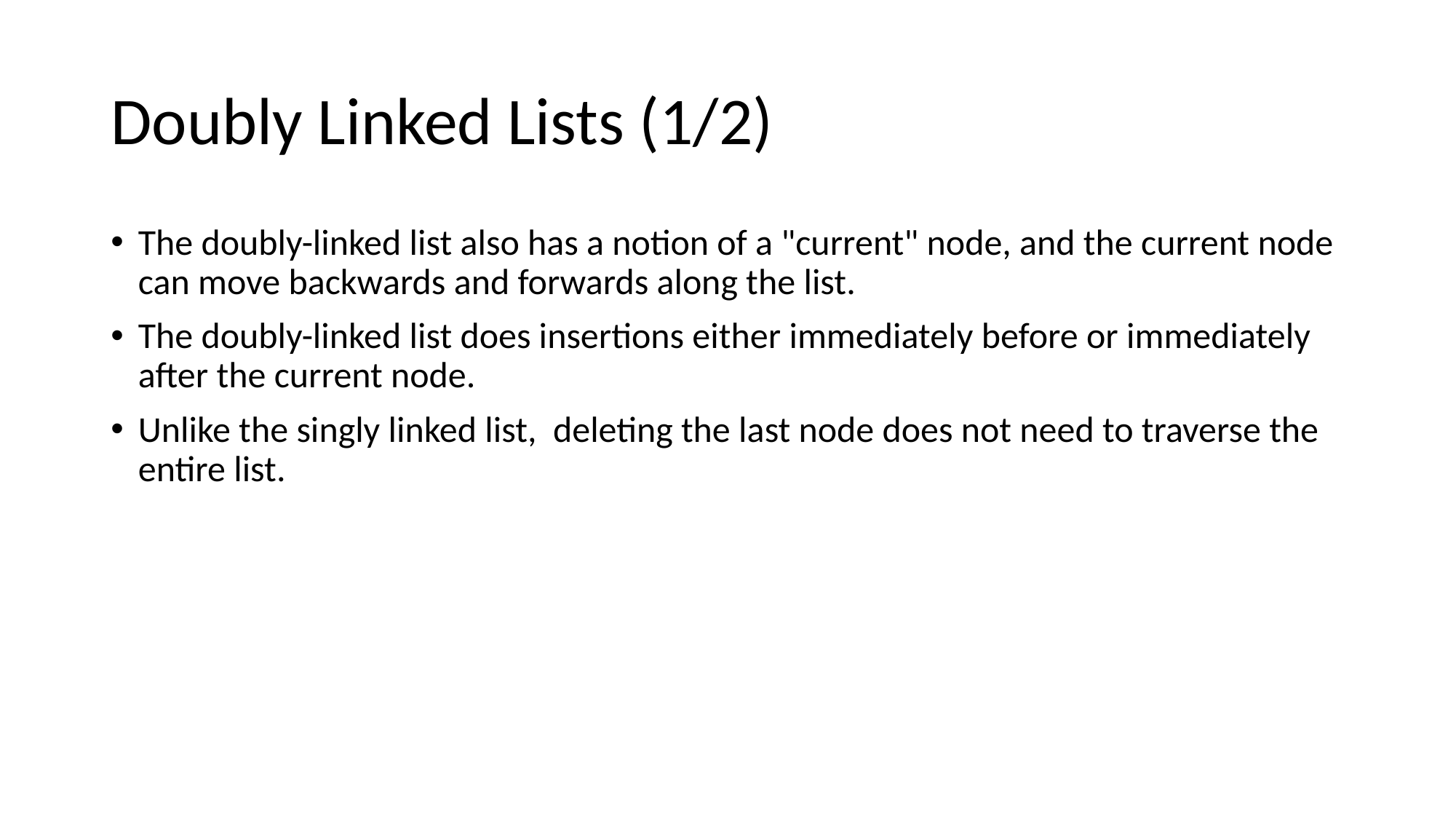

# Doubly Linked Lists (1/2)
The doubly-linked list also has a notion of a "current" node, and the current node can move backwards and forwards along the list.
The doubly-linked list does insertions either immediately before or immediately after the current node.
Unlike the singly linked list,  deleting the last node does not need to traverse the entire list.